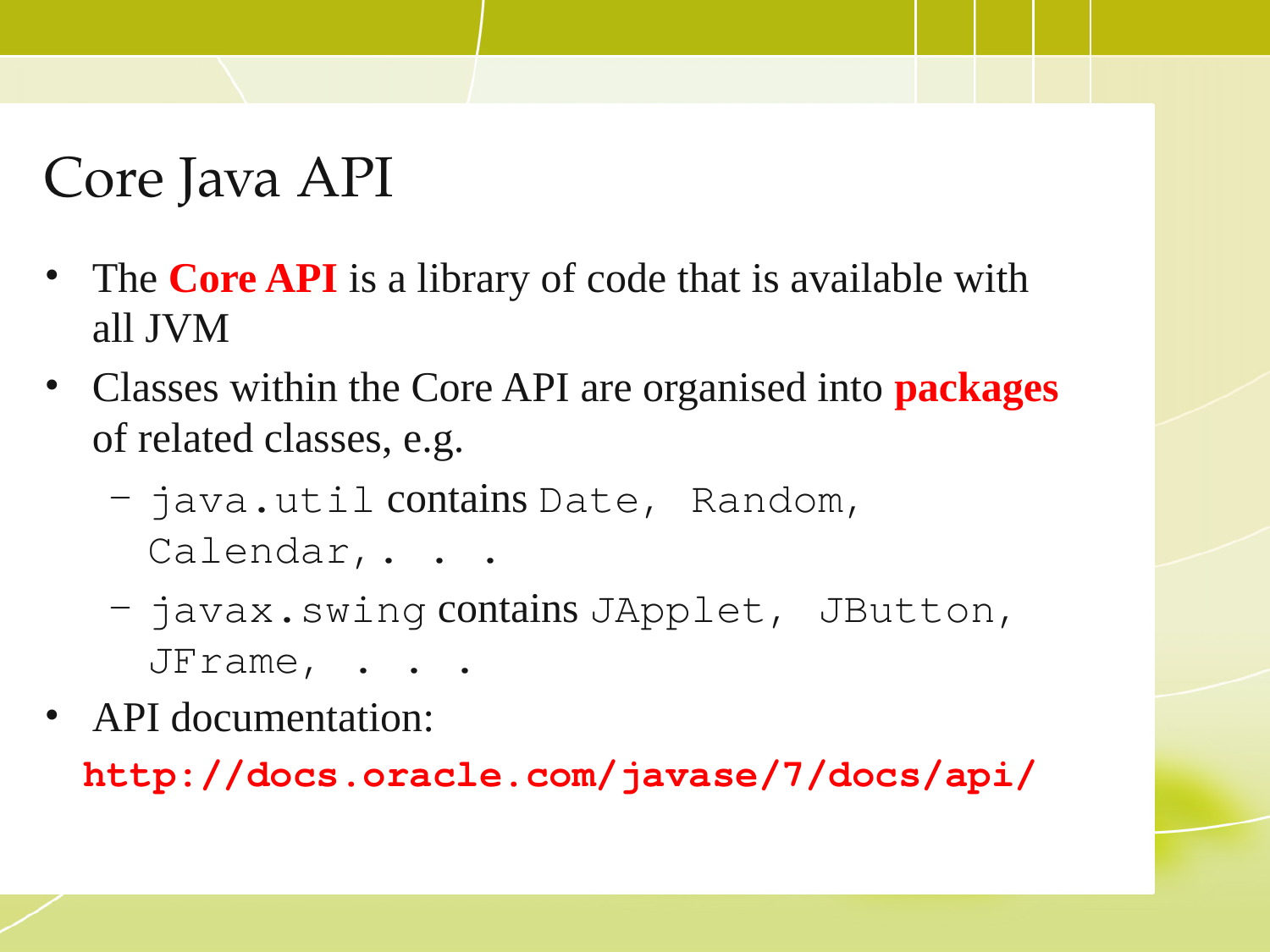

# Core Java API
The Core API is a library of code that is available with all JVM
Classes within the Core API are organised into packages of related classes, e.g.
java.util contains Date, Random, Calendar,. . .
javax.swing contains JApplet, JButton, JFrame, . . .
API documentation:
http://docs.oracle.com/javase/7/docs/api/